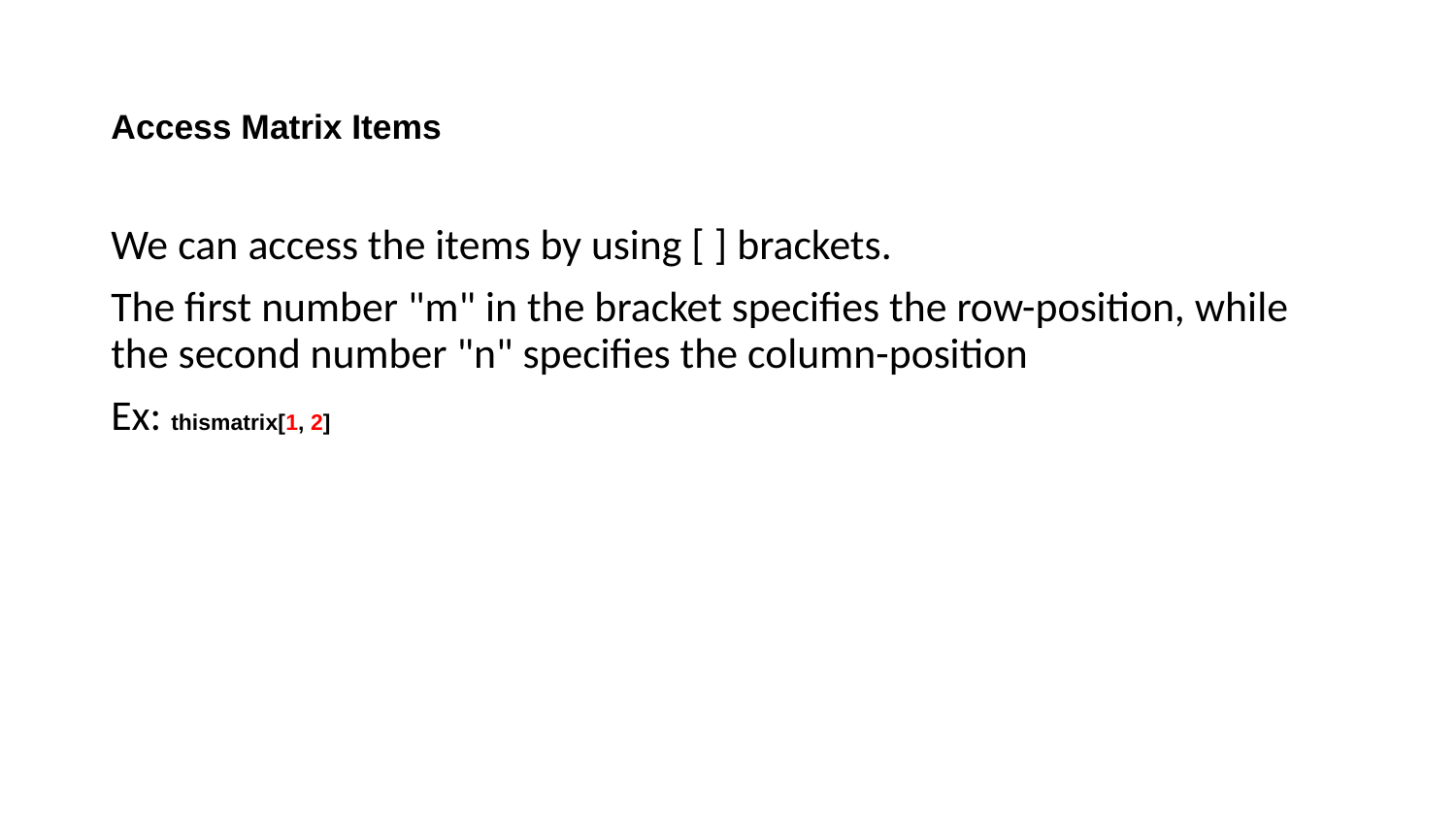

# Access Matrix Items
We can access the items by using [ ] brackets.
The first number "m" in the bracket specifies the row-position, while the second number "n" specifies the column-position
Ex: thismatrix[1, 2]